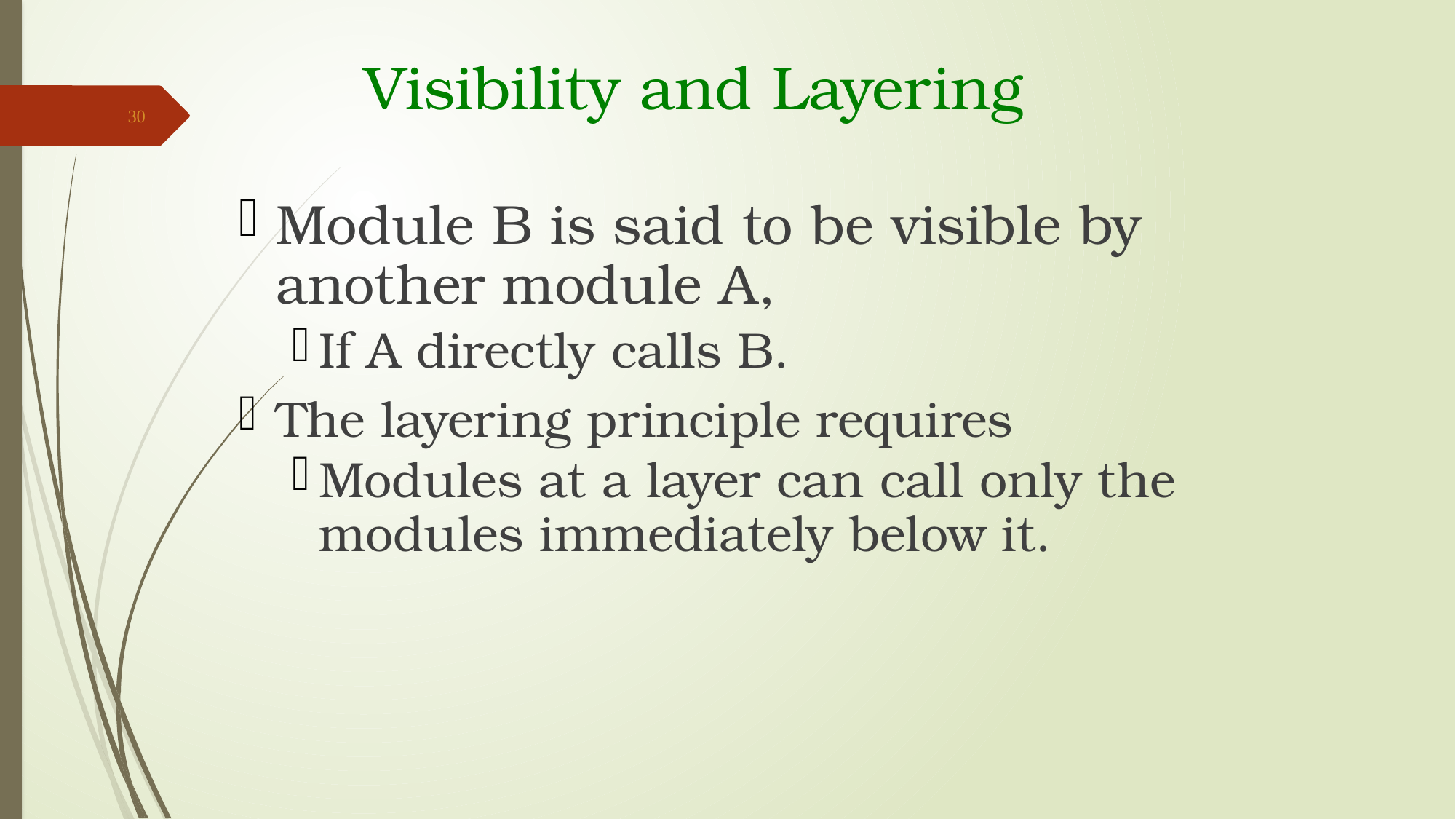

# Visibility and Layering
30
Module B is said to be visible by another module A,
If A directly calls B.
The layering principle requires
Modules at a layer can call only the modules immediately below it.